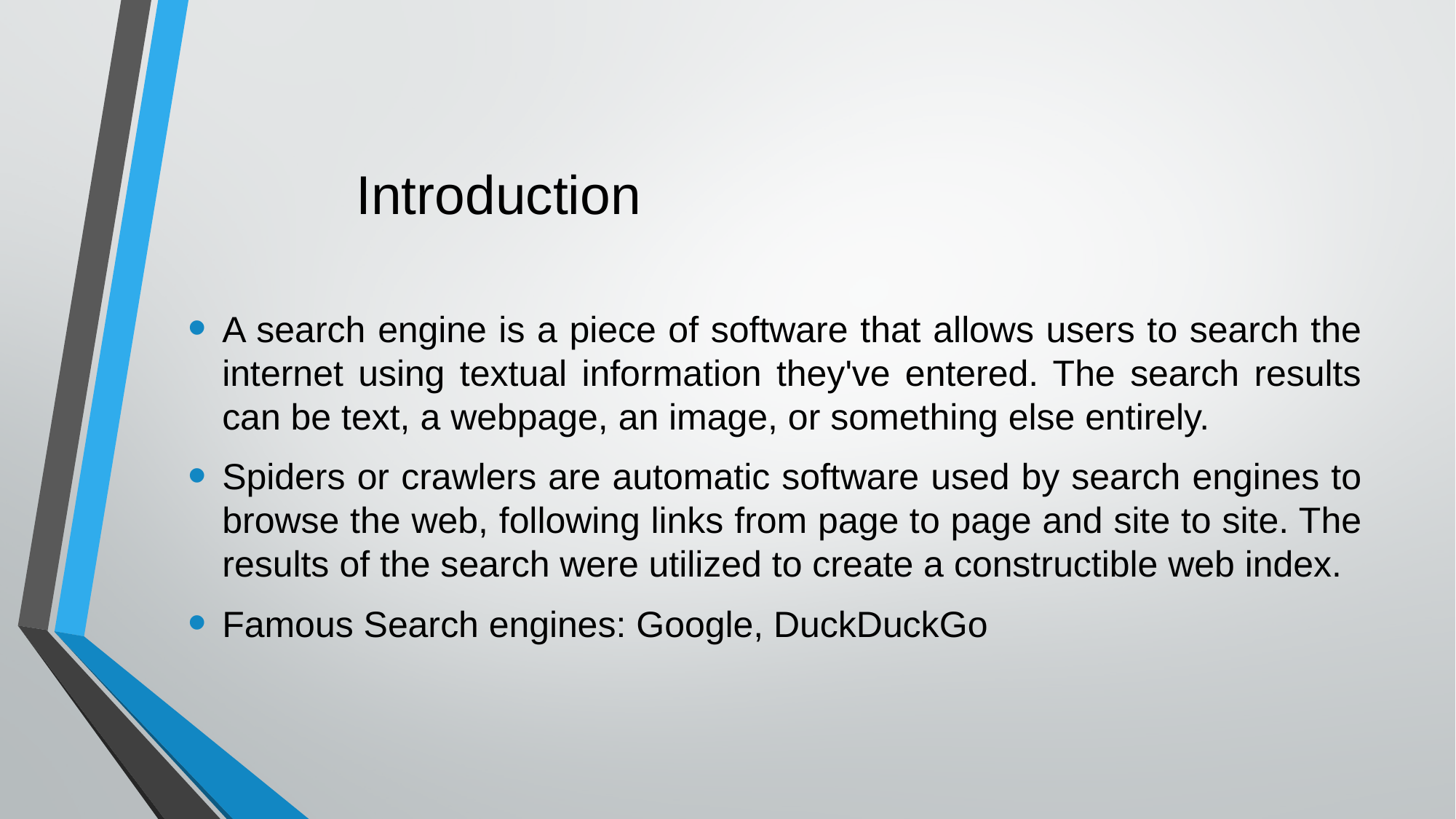

# Introduction
A search engine is a piece of software that allows users to search the internet using textual information they've entered. The search results can be text, a webpage, an image, or something else entirely.
Spiders or crawlers are automatic software used by search engines to browse the web, following links from page to page and site to site. The results of the search were utilized to create a constructible web index.
Famous Search engines: Google, DuckDuckGo